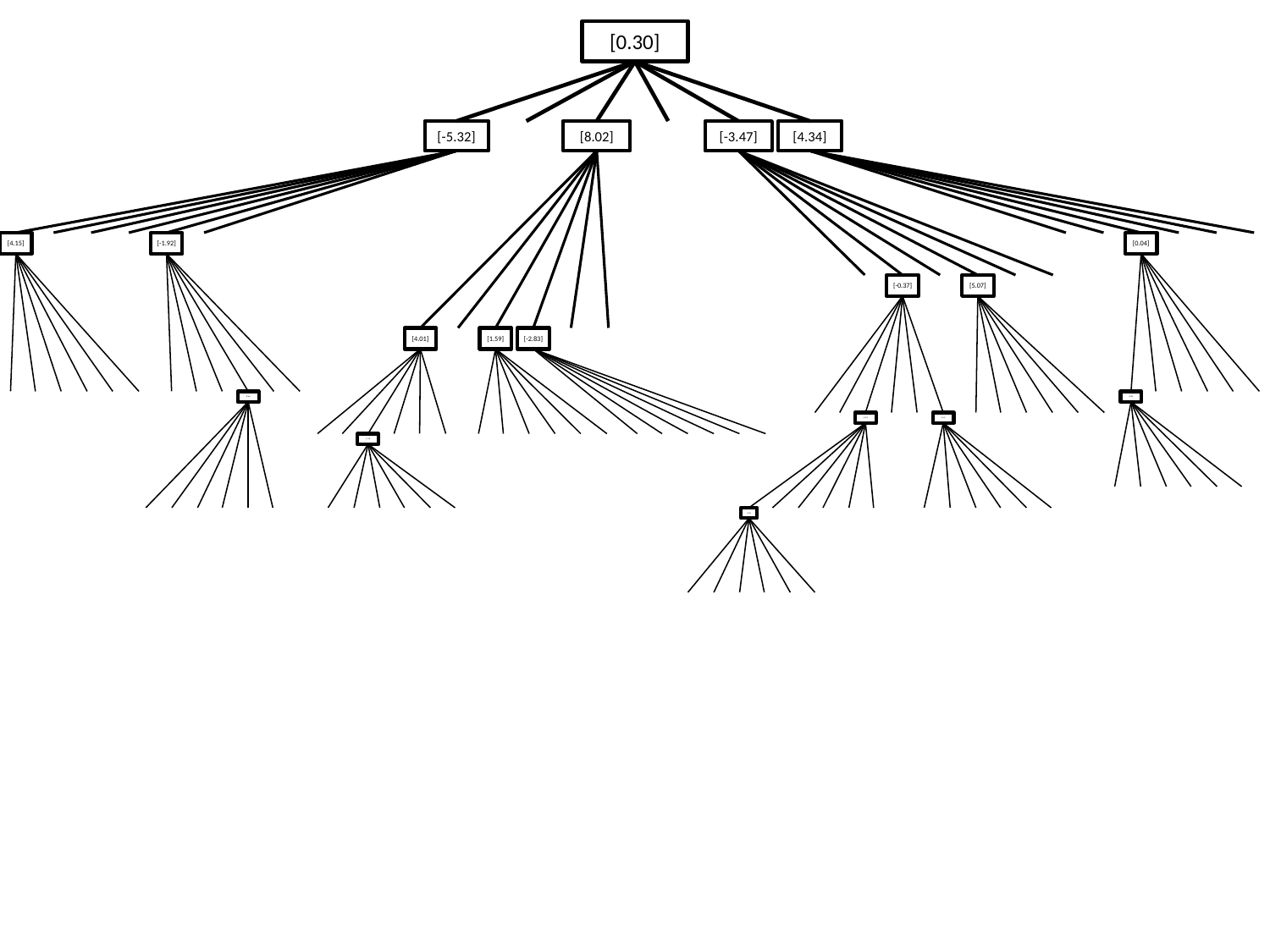

[0.30]
[8.02]
[-5.32]
[4.34]
[-3.47]
[-1.92]
[0.04]
[4.15]
[-0.37]
[5.07]
[1.59]
[-2.83]
[4.01]
[8.66]
[-2.88]
[--0.59]
[5.45]
[-3.76]
[1.78]